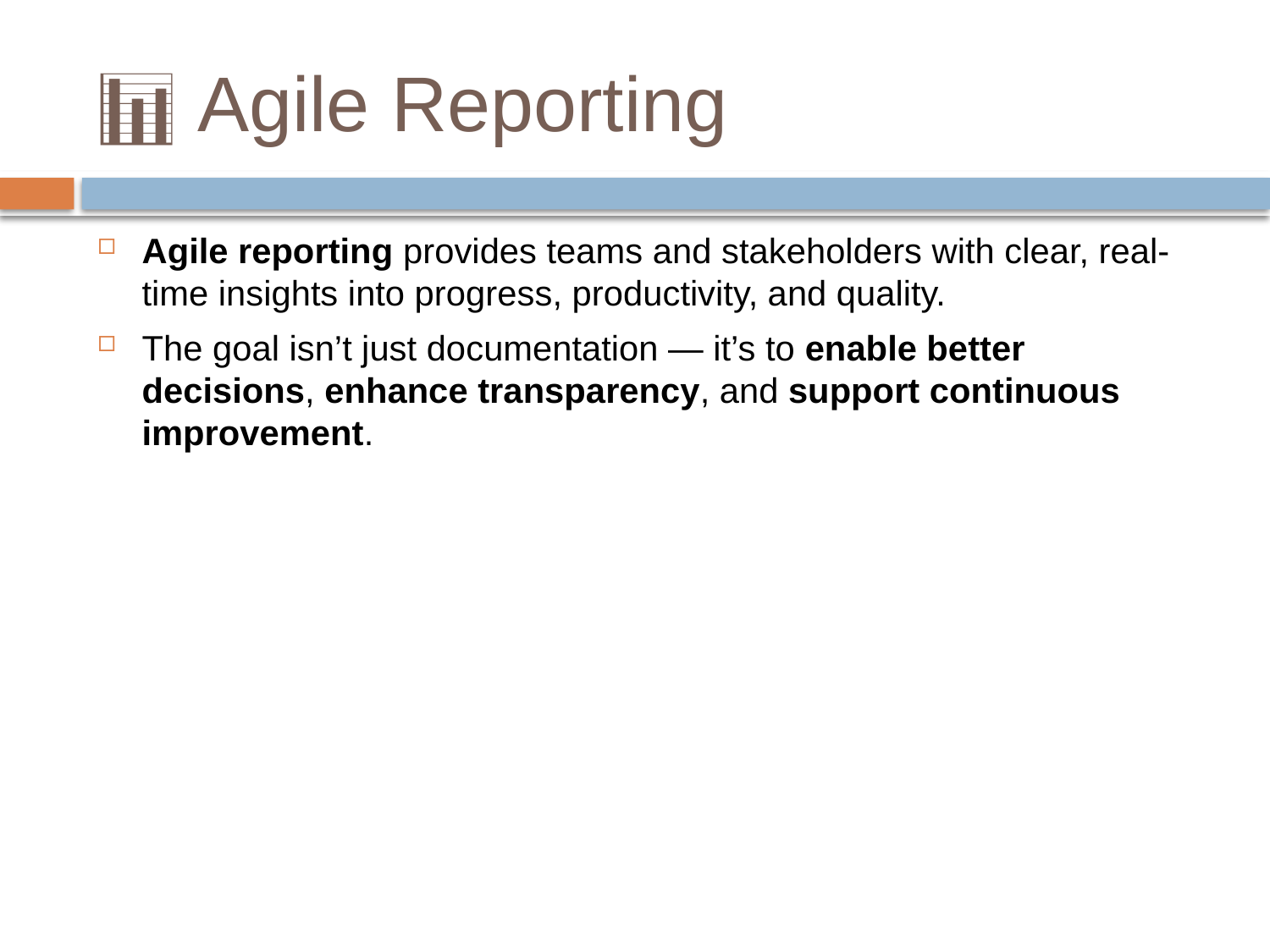

# 📊 Agile Reporting
Agile reporting provides teams and stakeholders with clear, real-time insights into progress, productivity, and quality.
The goal isn’t just documentation — it’s to enable better decisions, enhance transparency, and support continuous improvement.